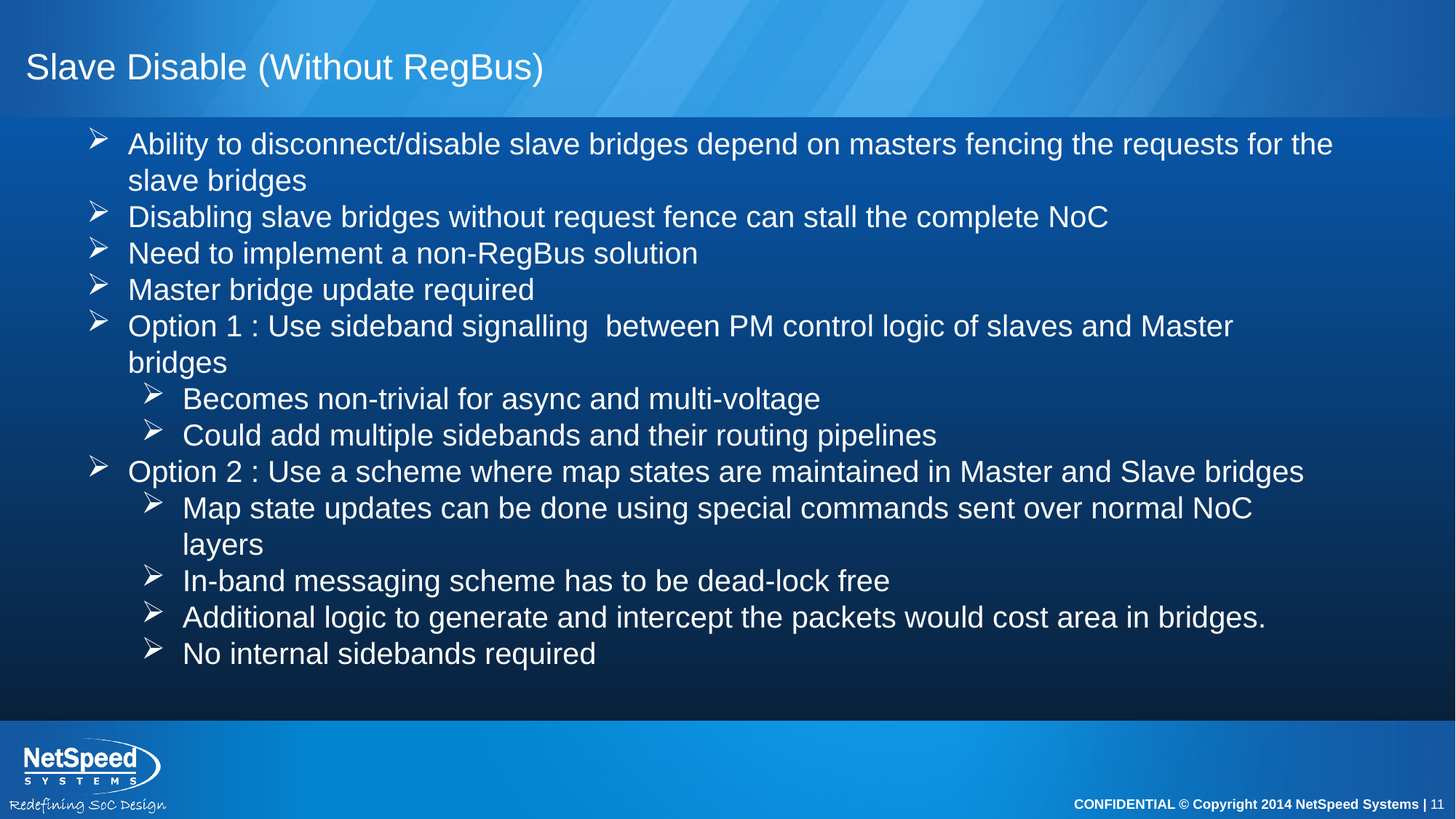

# Slave Disable (Without RegBus)

Ability to disconnect/disable slave bridges depend on masters fencing the requests for the slave bridges
Disabling slave bridges without request fence can stall the complete NoC
Need to implement a non-RegBus solution
Master bridge update required
Option 1 : Use sideband signalling  between PM control logic of slaves and Master bridges
Becomes non-trivial for async and multi-voltage
Could add multiple sidebands and their routing pipelines
Option 2 : Use a scheme where map states are maintained in Master and Slave bridges
Map state updates can be done using special commands sent over normal NoC layers
In-band messaging scheme has to be dead-lock free
Additional logic to generate and intercept the packets would cost area in bridges.
No internal sidebands required